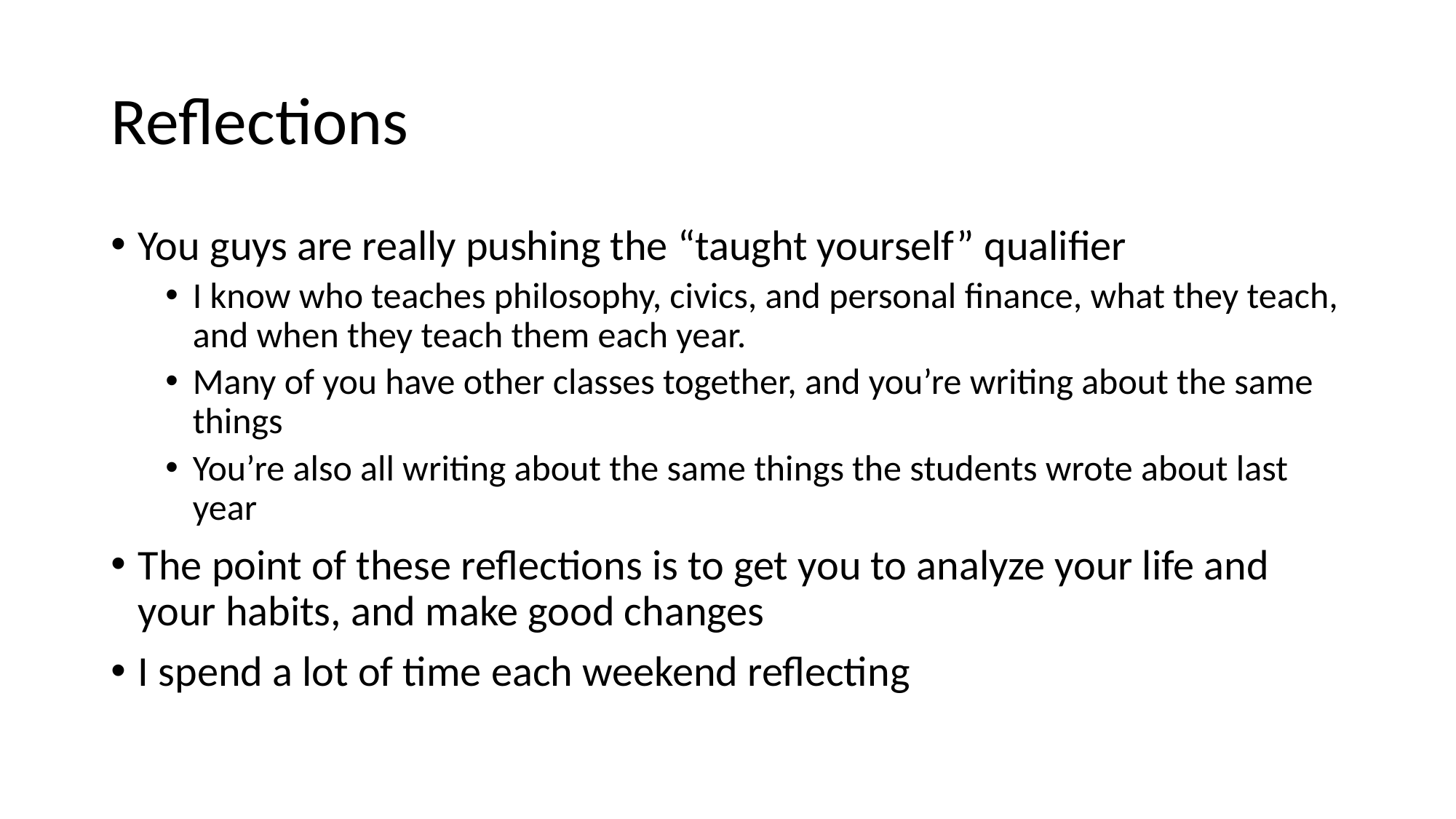

# Reflections
You guys are really pushing the “taught yourself” qualifier
I know who teaches philosophy, civics, and personal finance, what they teach, and when they teach them each year.
Many of you have other classes together, and you’re writing about the same things
You’re also all writing about the same things the students wrote about last year
The point of these reflections is to get you to analyze your life and your habits, and make good changes
I spend a lot of time each weekend reflecting